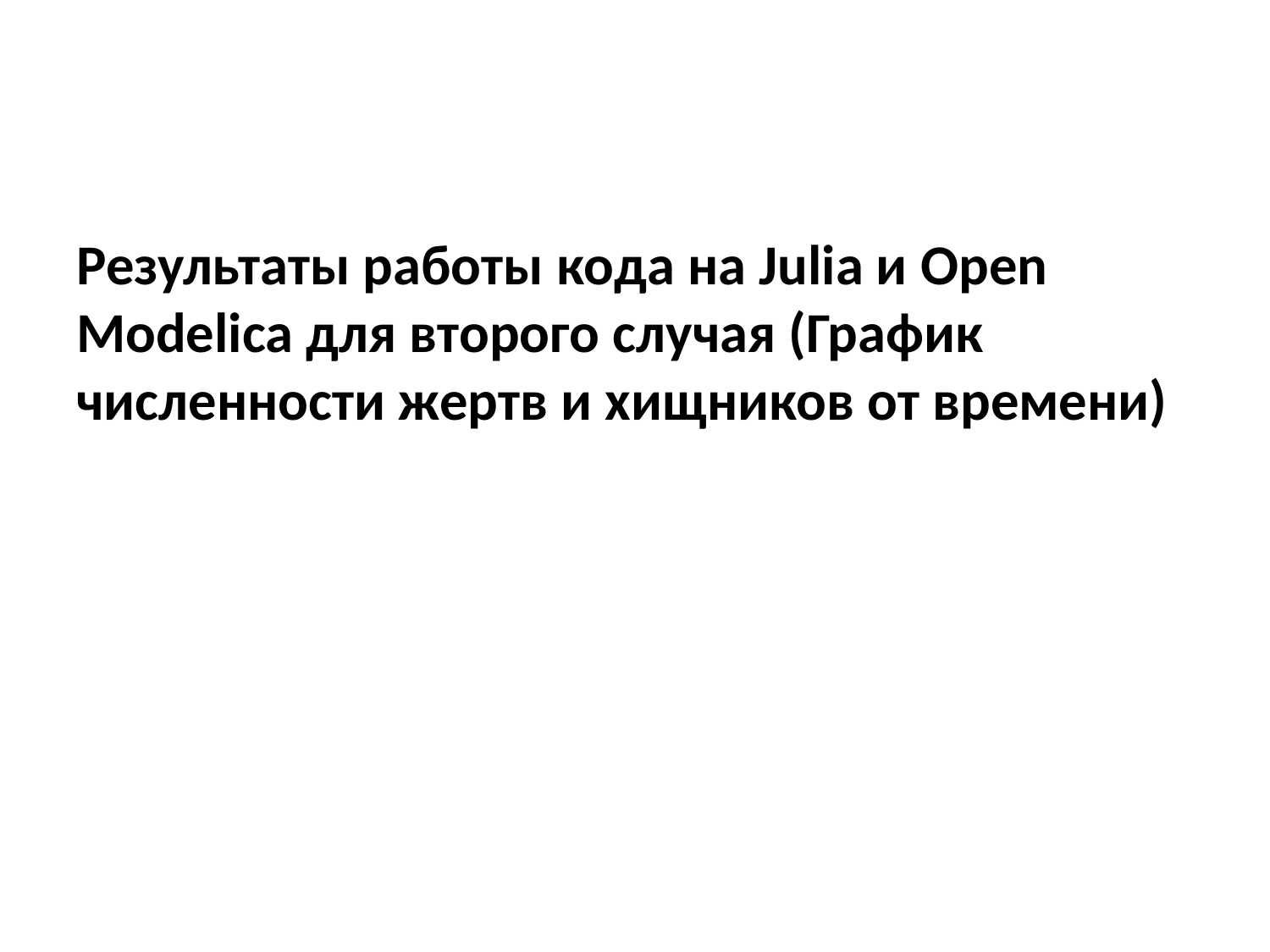

Результаты работы кода на Julia и Open Modelica для второго случая (График численности жертв и хищников от времени)